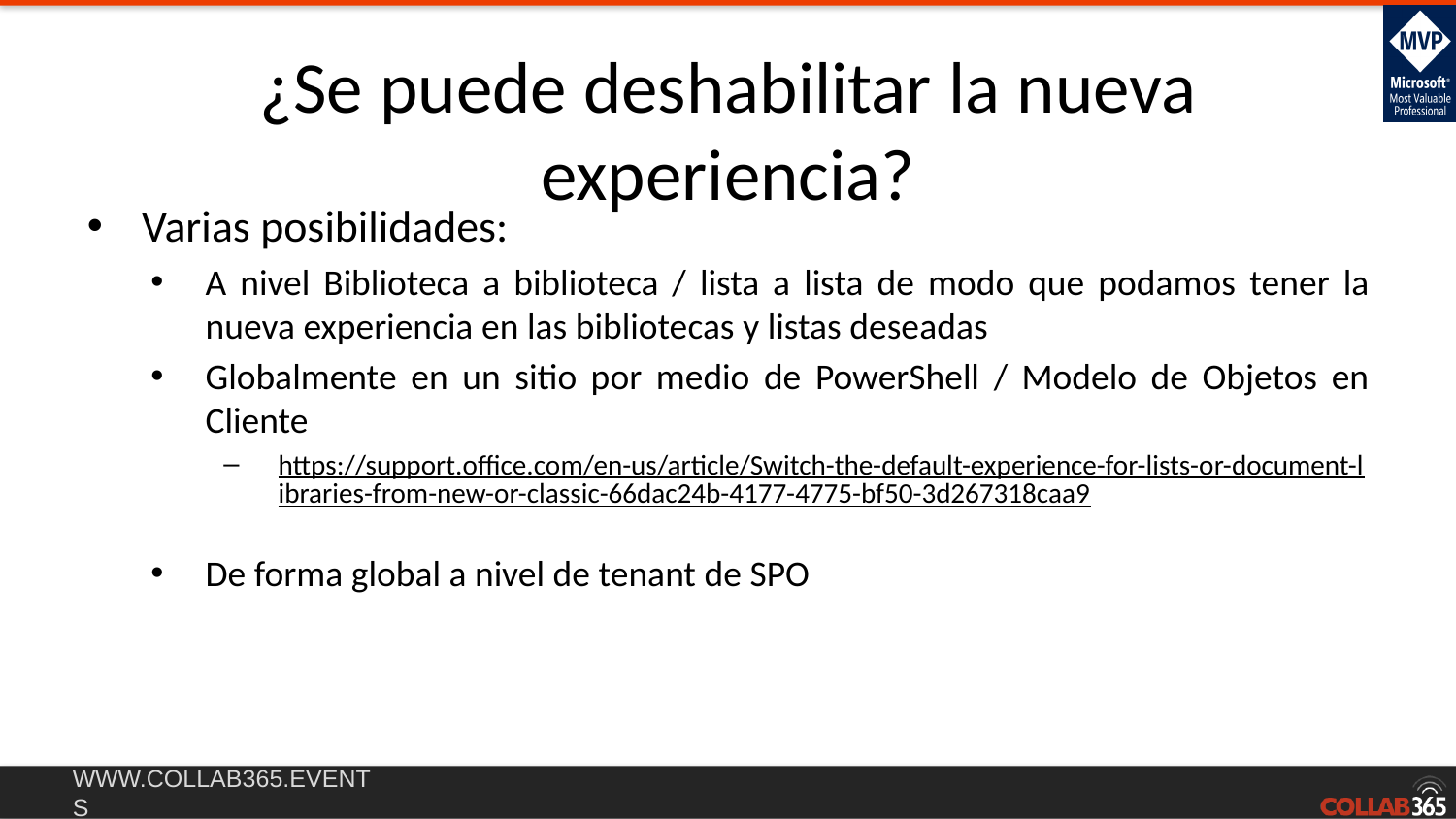

¿Se puede deshabilitar la nueva experiencia?
Varias posibilidades:
A nivel Biblioteca a biblioteca / lista a lista de modo que podamos tener la nueva experiencia en las bibliotecas y listas deseadas
Globalmente en un sitio por medio de PowerShell / Modelo de Objetos en Cliente
https://support.office.com/en-us/article/Switch-the-default-experience-for-lists-or-document-libraries-from-new-or-classic-66dac24b-4177-4775-bf50-3d267318caa9
De forma global a nivel de tenant de SPO